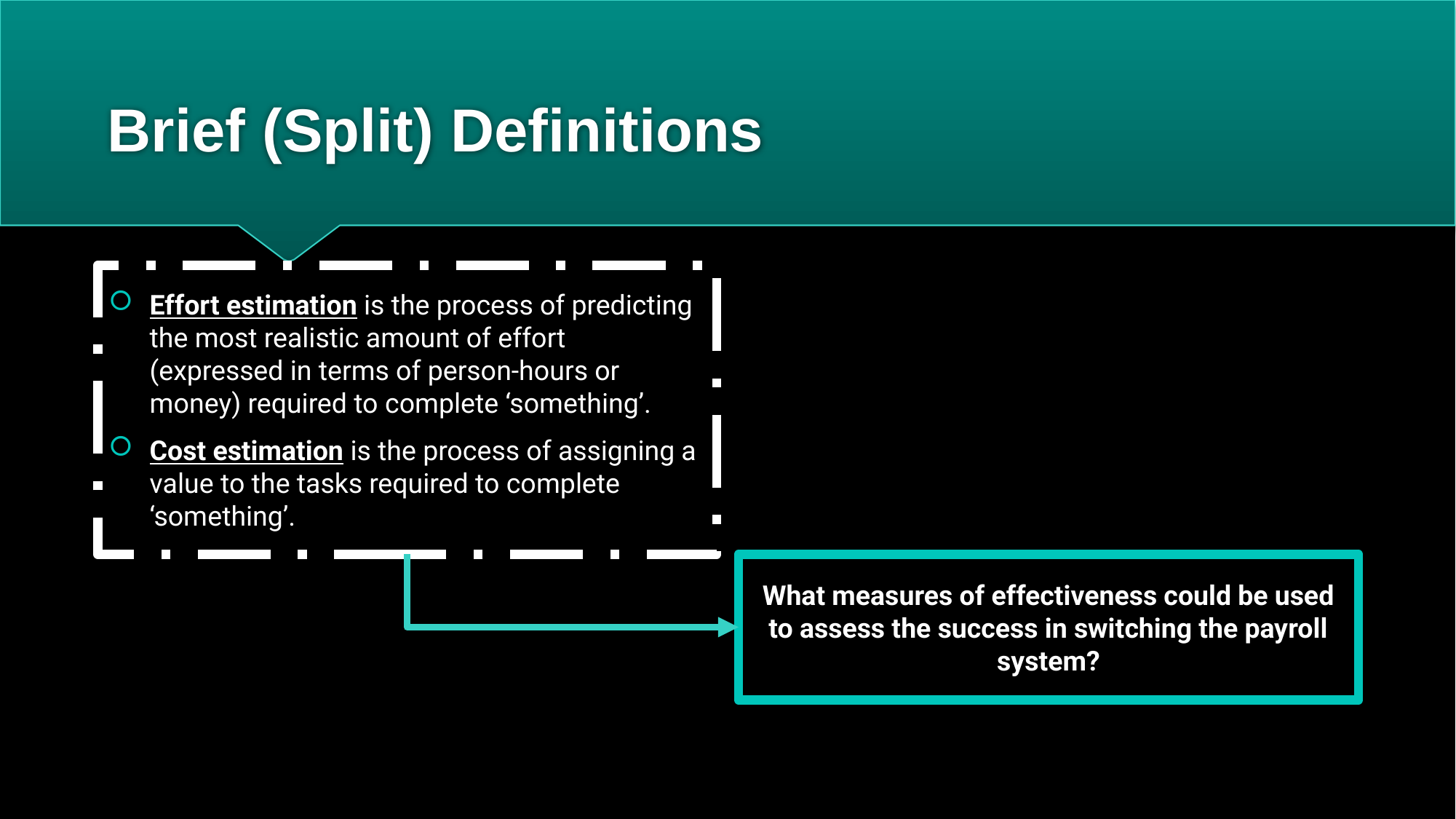

# Brief (Split) Definitions
Effort estimation is the process of predicting the most realistic amount of effort (expressed in terms of person-hours or money) required to complete ‘something’.
Cost estimation is the process of assigning a value to the tasks required to complete  ‘something’.
What measures of effectiveness could be used to assess the success in switching the payroll system?